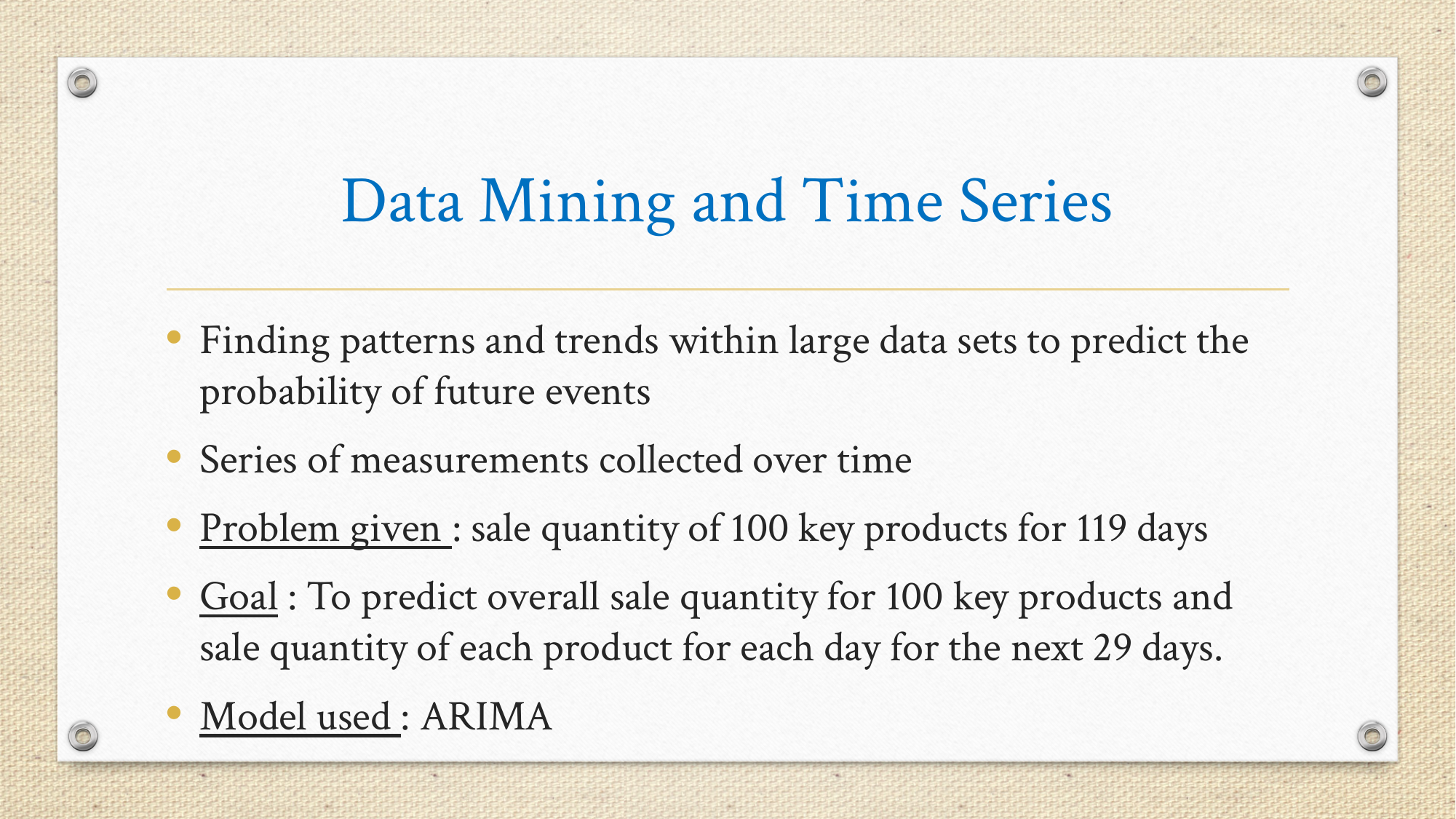

# Data Mining and Time Series
Finding patterns and trends within large data sets to predict the probability of future events
Series of measurements collected over time
Problem given : sale quantity of 100 key products for 119 days
Goal : To predict overall sale quantity for 100 key products and sale quantity of each product for each day for the next 29 days.
Model used : ARIMA